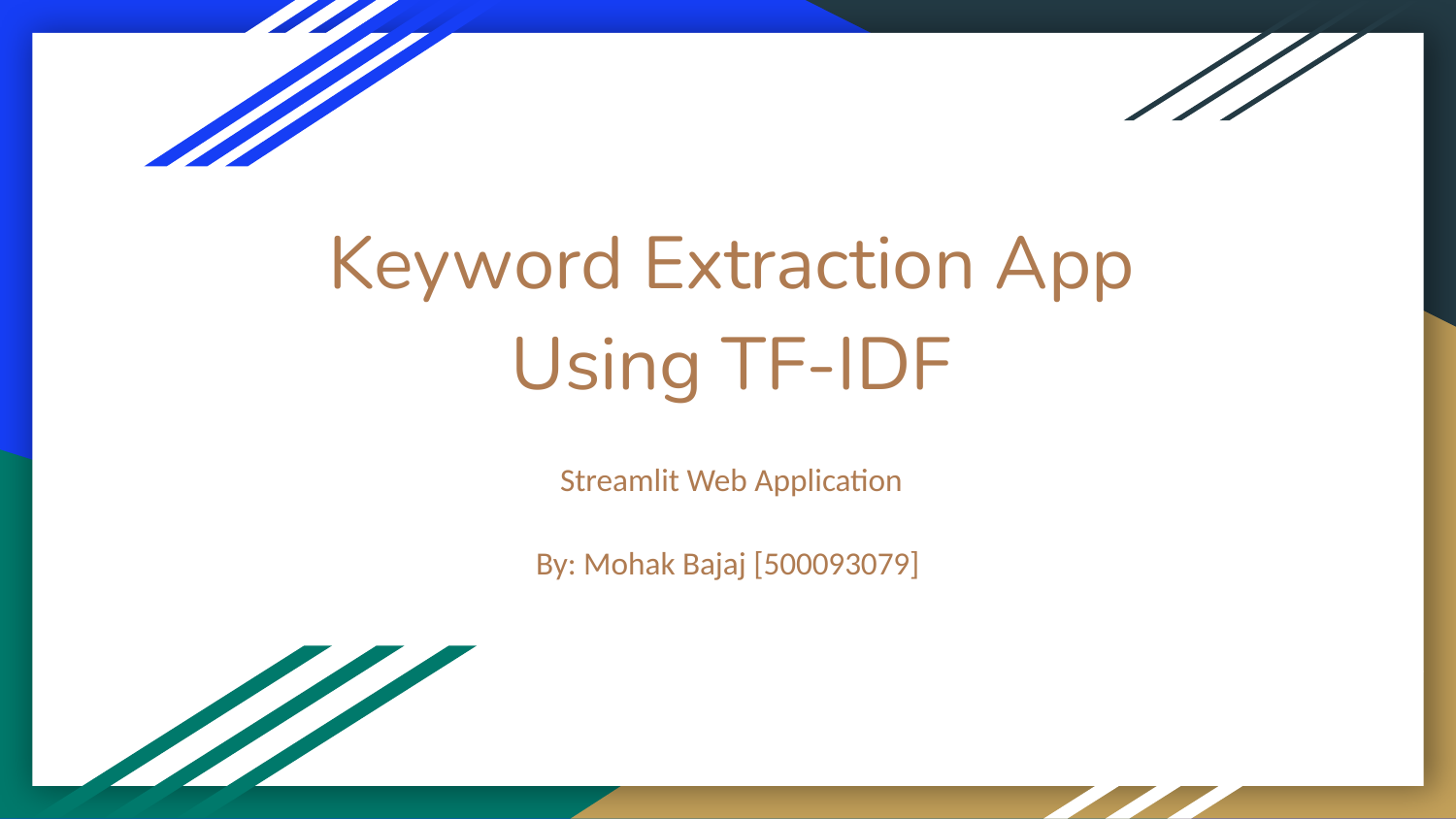

# Keyword Extraction App Using TF-IDF
Streamlit Web Application
By: Mohak Bajaj [500093079]